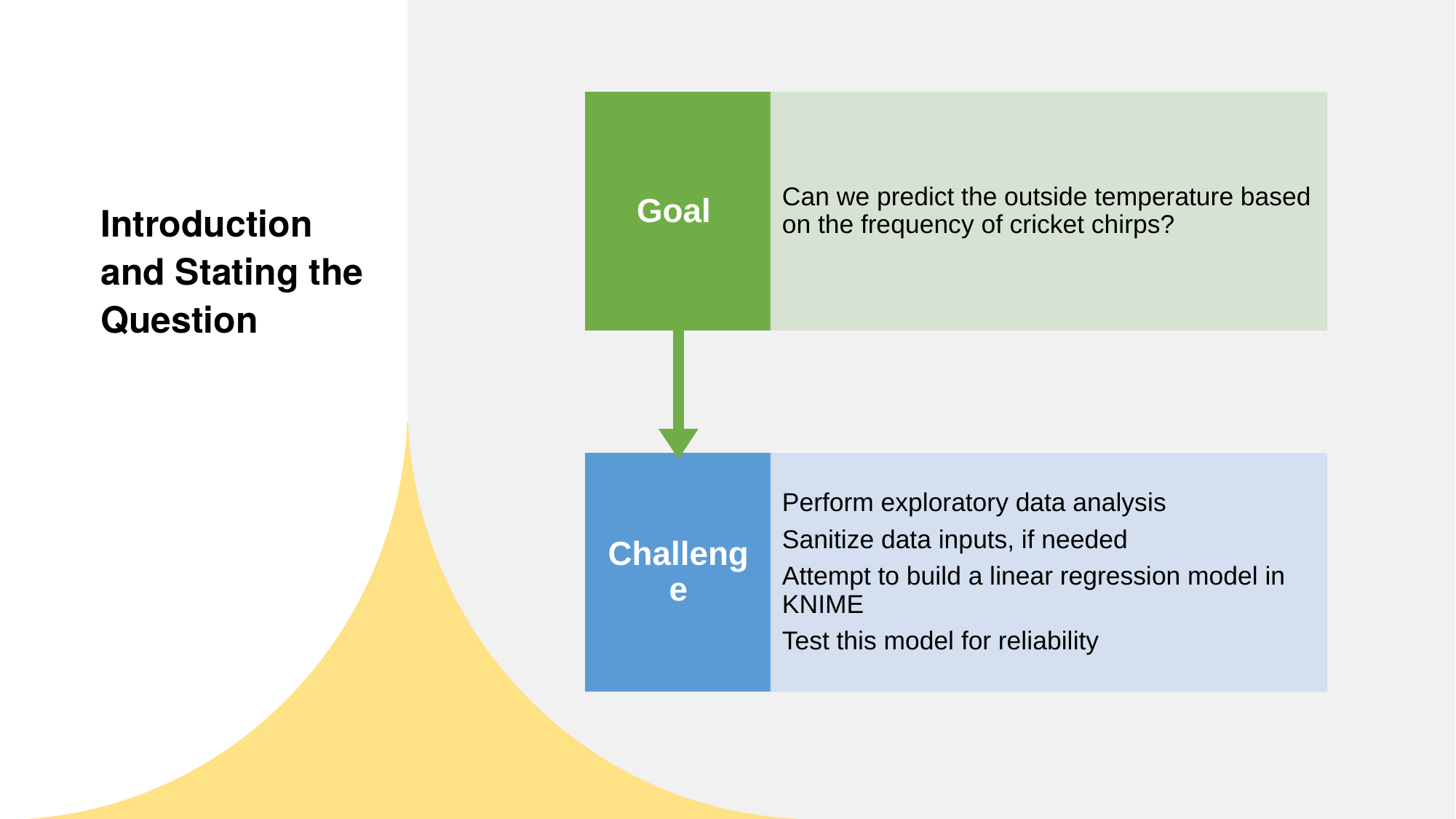

Challenge
Perform exploratory data analysis
Sanitize data inputs, if needed
Attempt to build a linear regression model in KNIME
Test this model for reliability
Goal
Can we predict the outside temperature based on the frequency of cricket chirps?
# Introduction and Stating the Question